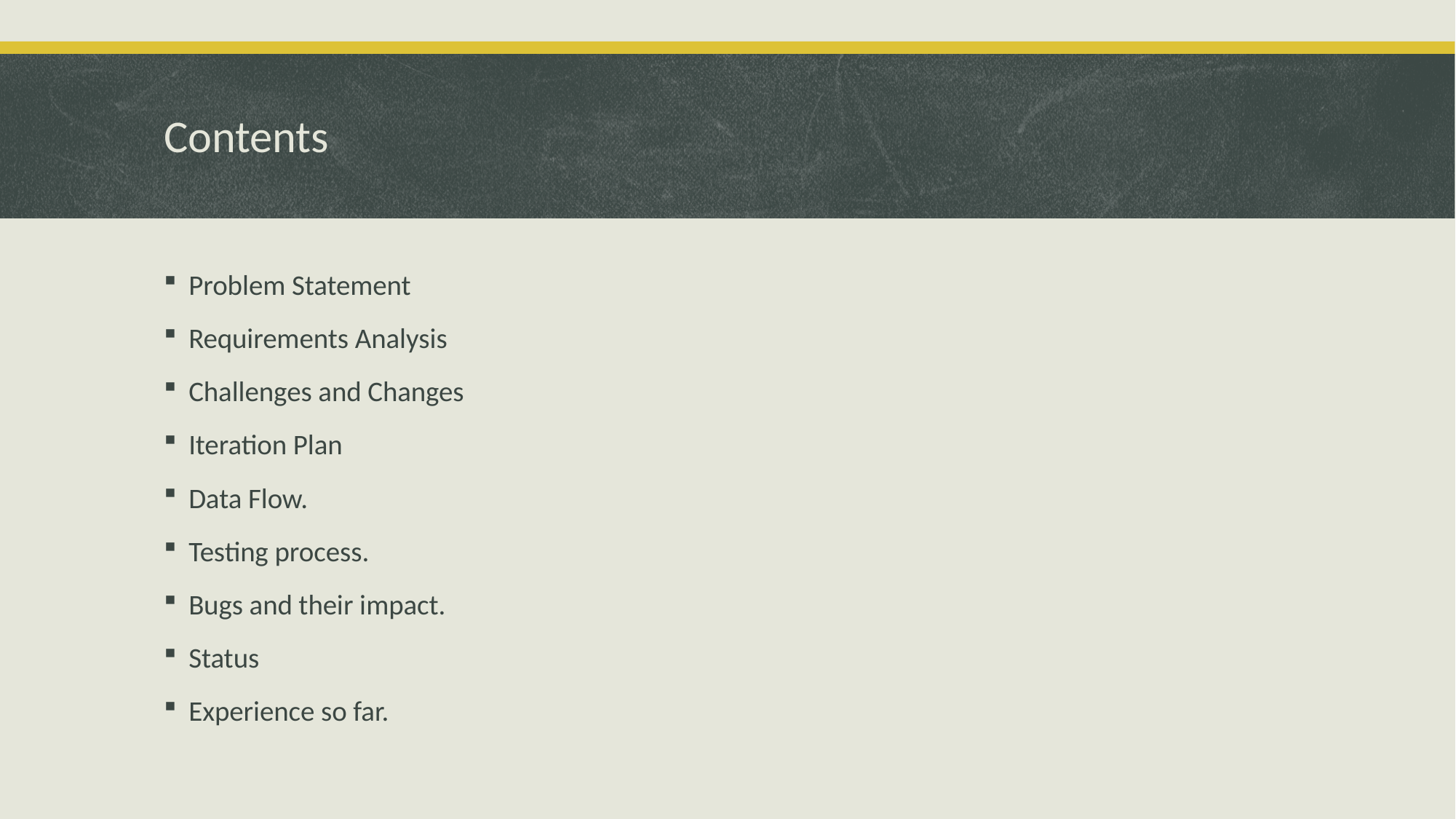

# Contents
Problem Statement
Requirements Analysis
Challenges and Changes
Iteration Plan
Data Flow.
Testing process.
Bugs and their impact.
Status
Experience so far.